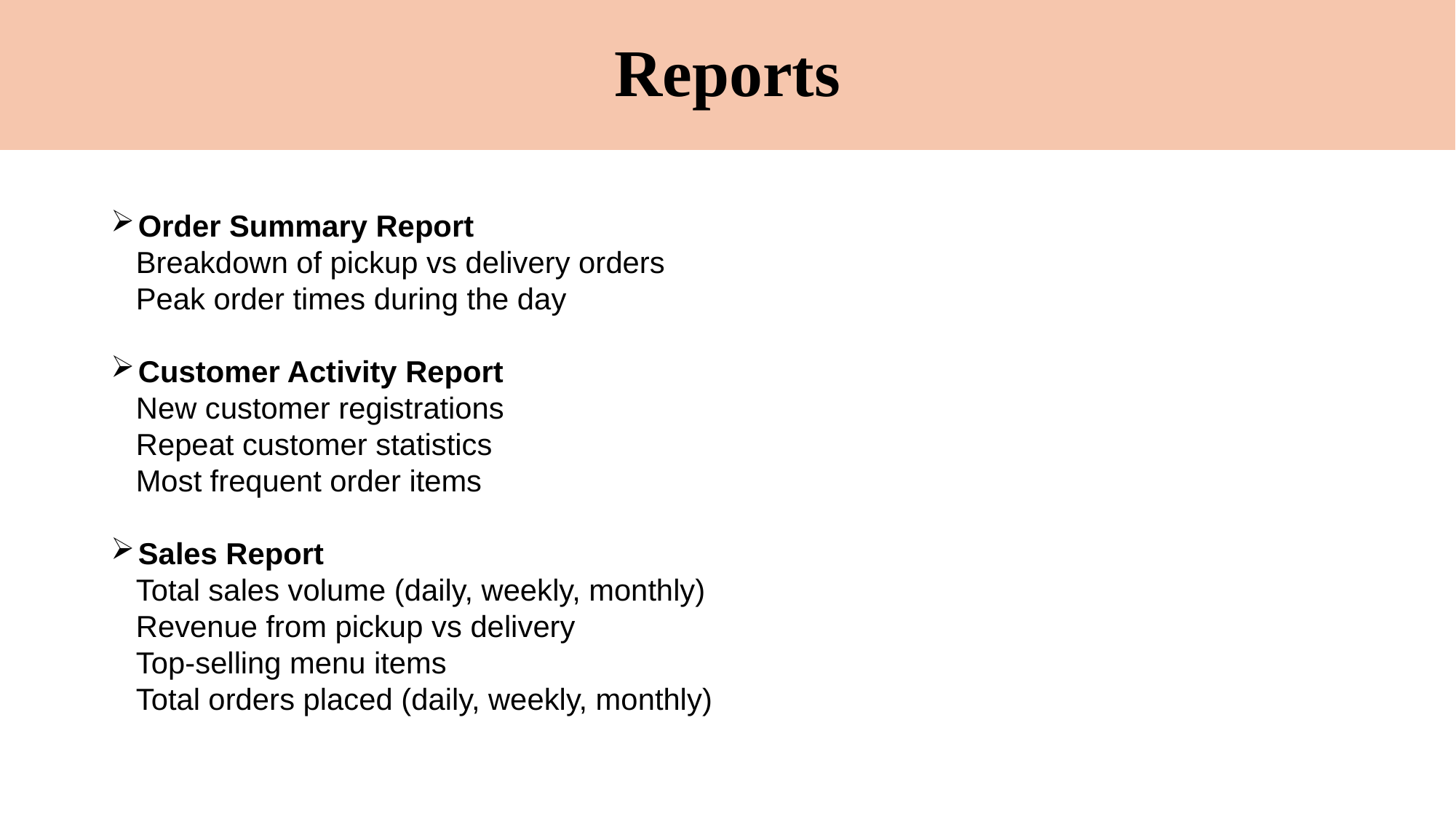

# Reports
Order Summary Report
   Breakdown of pickup vs delivery orders
   Peak order times during the day

Customer Activity Report
   New customer registrations
   Repeat customer statistics
   Most frequent order items

Sales Report
   Total sales volume (daily, weekly, monthly)
   Revenue from pickup vs delivery
   Top-selling menu items
   Total orders placed (daily, weekly, monthly)